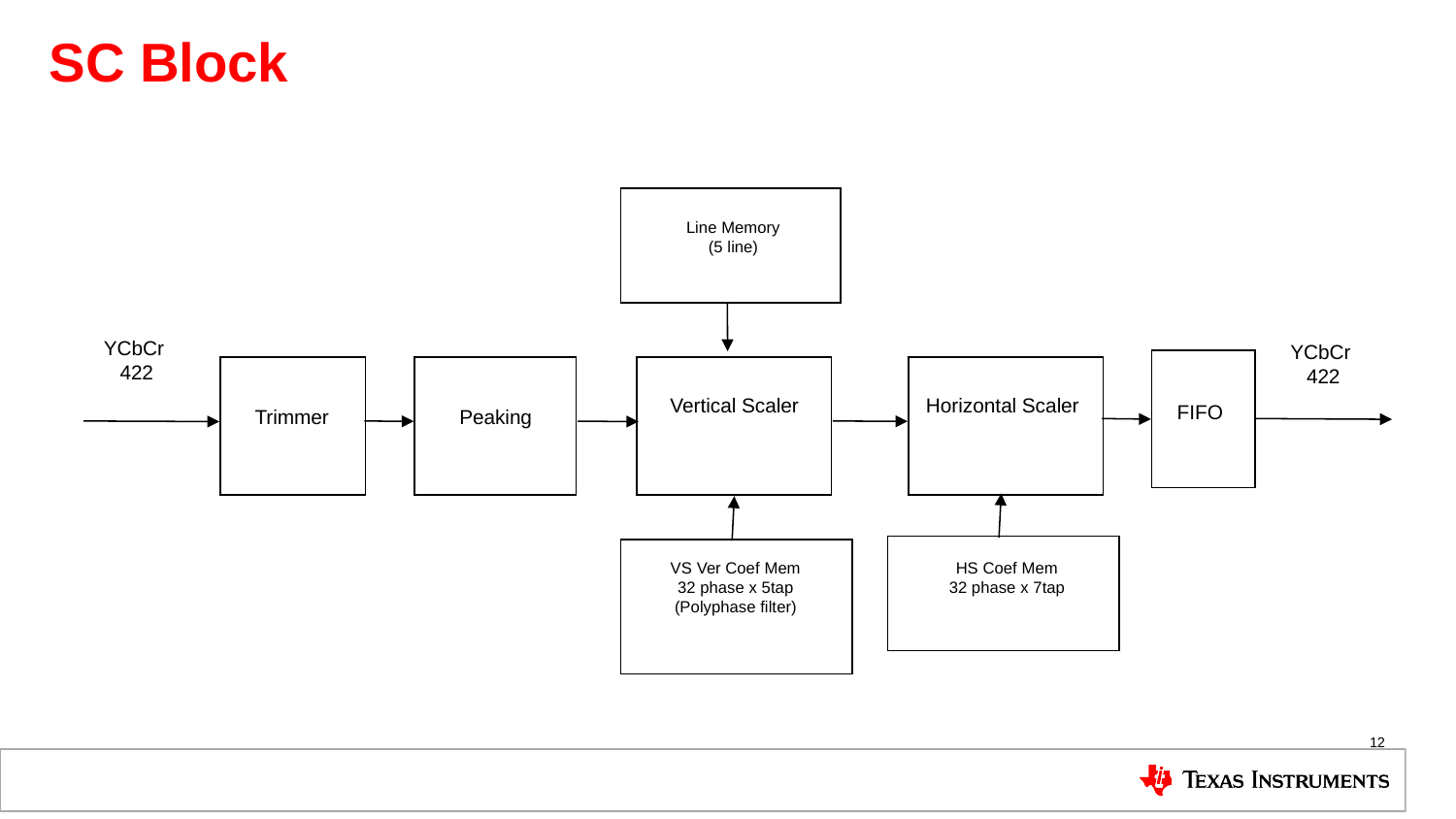

# SC Block

Line Memory
(5 line)

YCbCr
 422
YCbCr
 422

Vertical Scaler
Horizontal Scaler
FIFO
Trimmer
Peaking

HS Coef Mem
32 phase x 7tap
VS Ver Coef Mem
32 phase x 5tap
(Polyphase filter)
12